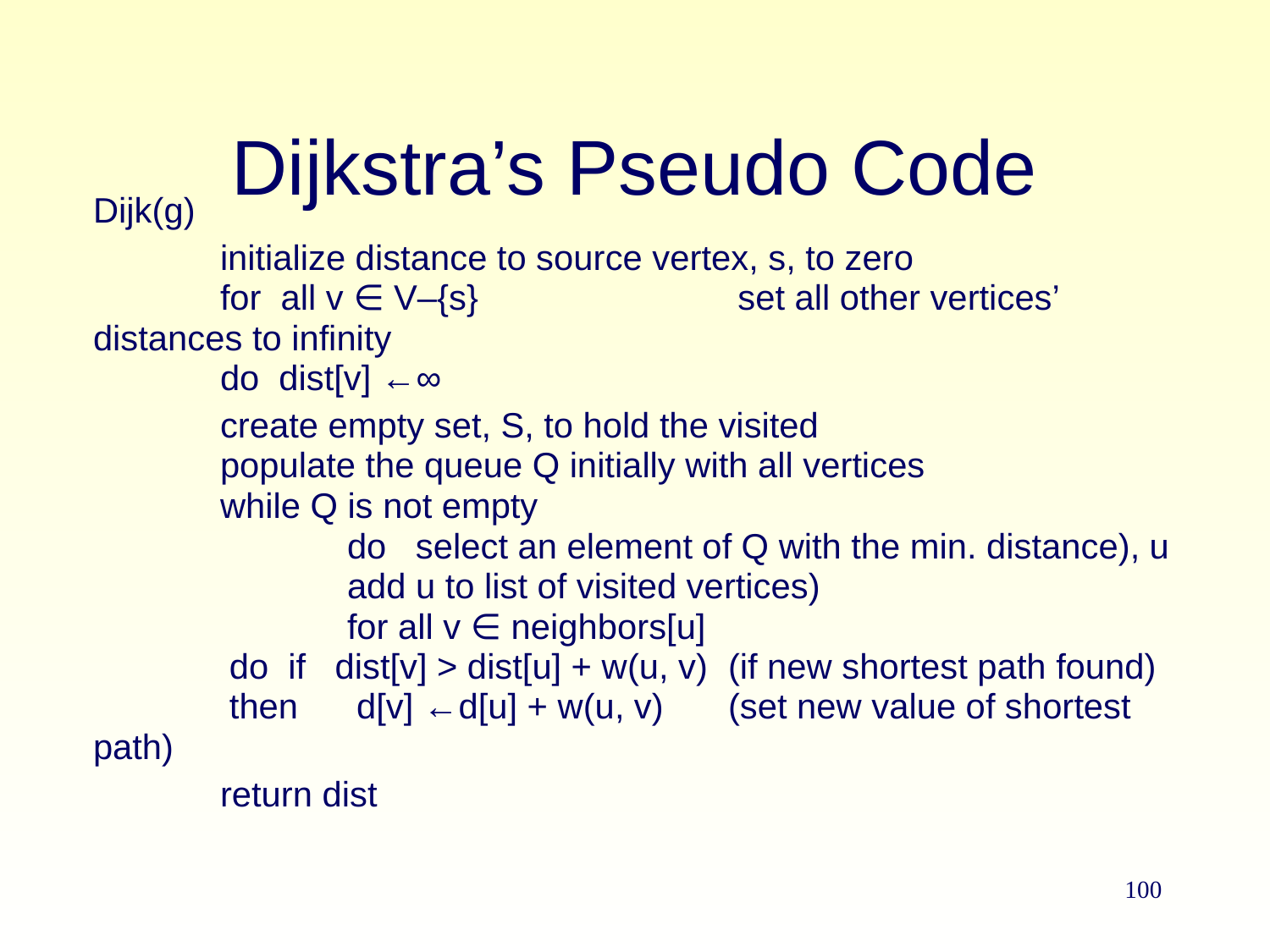

# Dijkstra’s Pseudo Code
Dijk(g)
	initialize distance to source vertex, s, to zero
	for  all v ∈ V–{s}		 set all other vertices’ distances to infinity
    	do  dist[v] ←∞
	create empty set, S, to hold the visited
	populate the queue Q initially with all vertices            
	while Q is not empty
		do   select an element of Q with the min. distance), u
    		add u to list of visited vertices)
      	 	for all v ∈ neighbors[u]
              do  if   dist[v] > dist[u] + w(u, v) 	(if new shortest path found)
              then      d[v] ←d[u] + w(u, v)	(set new value of shortest path)
	return dist
100